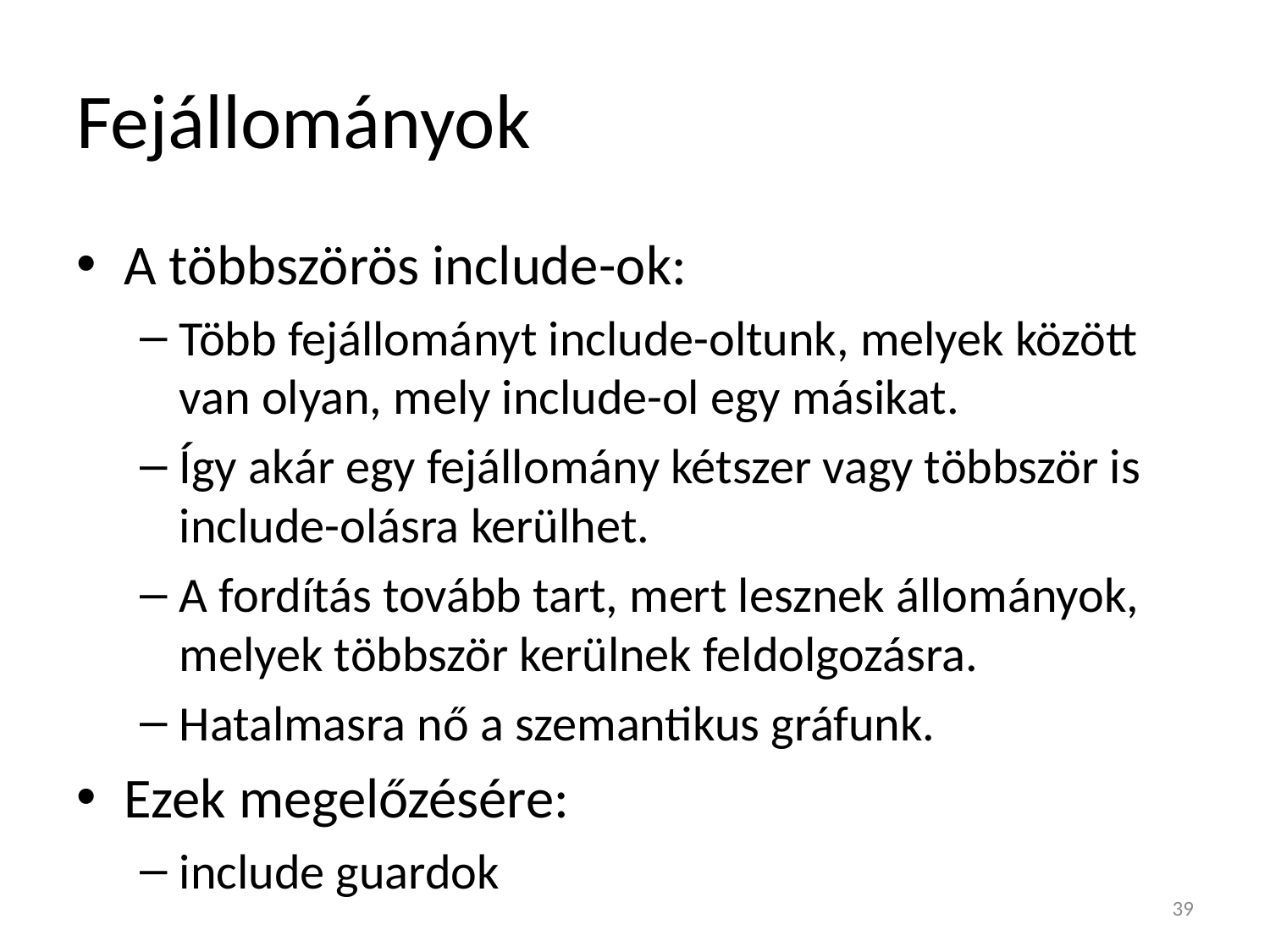

# Fejállományok
A többszörös include-ok:
Több fejállományt include-oltunk, melyek között van olyan, mely include-ol egy másikat.
Így akár egy fejállomány kétszer vagy többször is include-olásra kerülhet.
A fordítás tovább tart, mert lesznek állományok, melyek többször kerülnek feldolgozásra.
Hatalmasra nő a szemantikus gráfunk.
Ezek megelőzésére:
include guardok
39